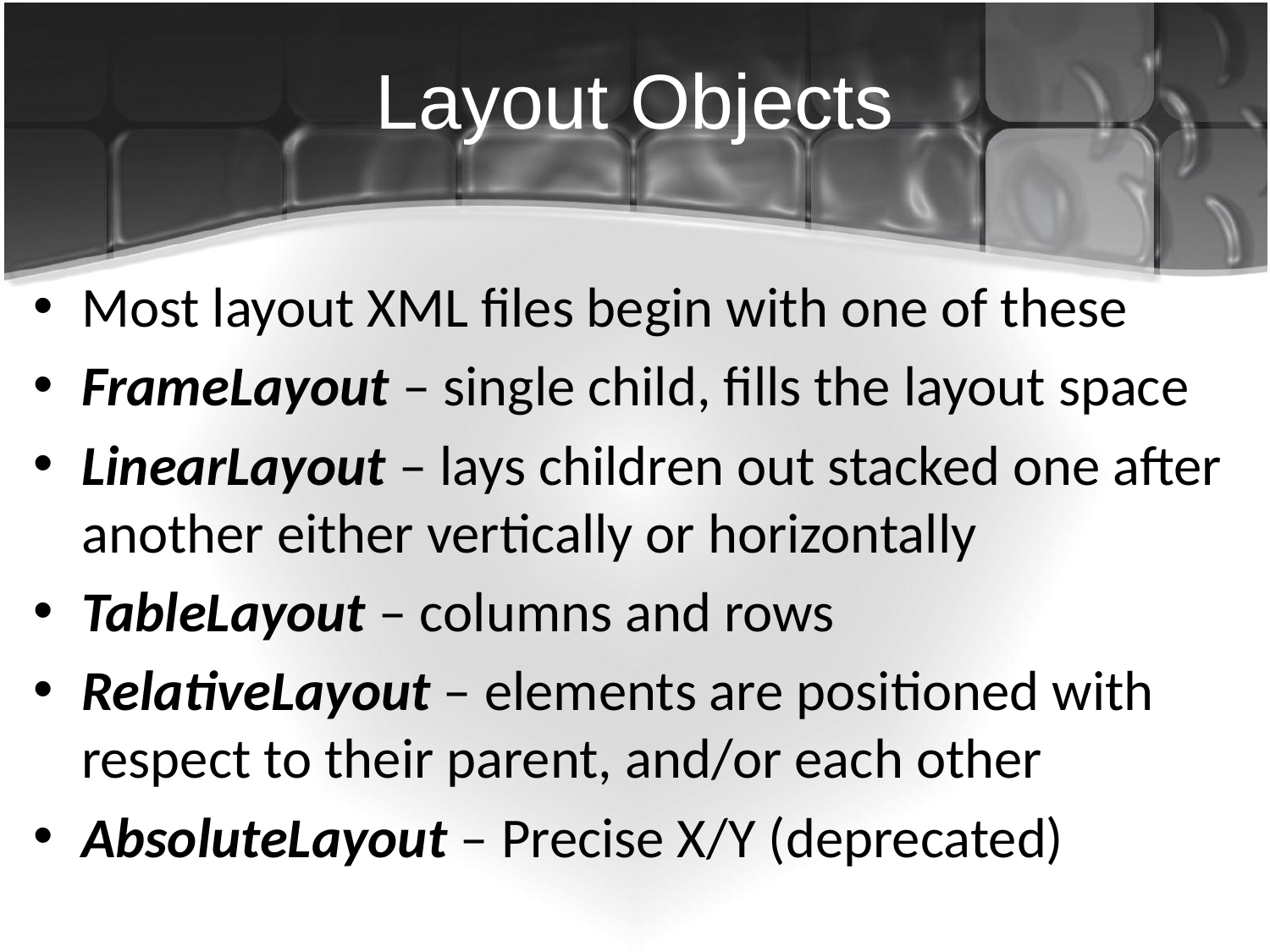

# Layout Objects
Most layout XML files begin with one of these
FrameLayout – single child, fills the layout space
LinearLayout – lays children out stacked one after another either vertically or horizontally
TableLayout – columns and rows
RelativeLayout – elements are positioned with respect to their parent, and/or each other
AbsoluteLayout – Precise X/Y (deprecated)